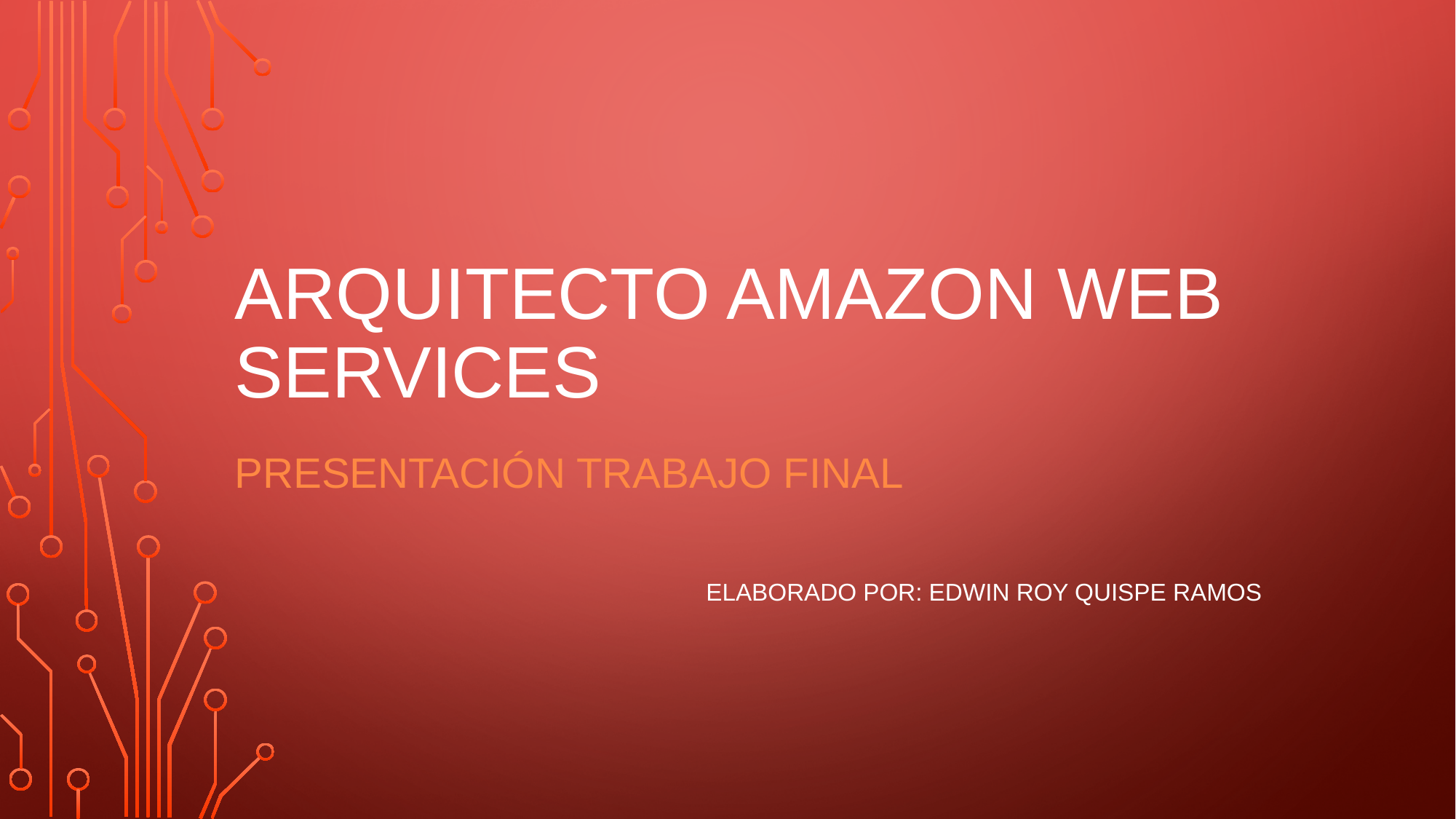

# Arquitecto Amazon Web Services
Presentación trabajo final

Elaborado por: Edwin roy Quispe ramos